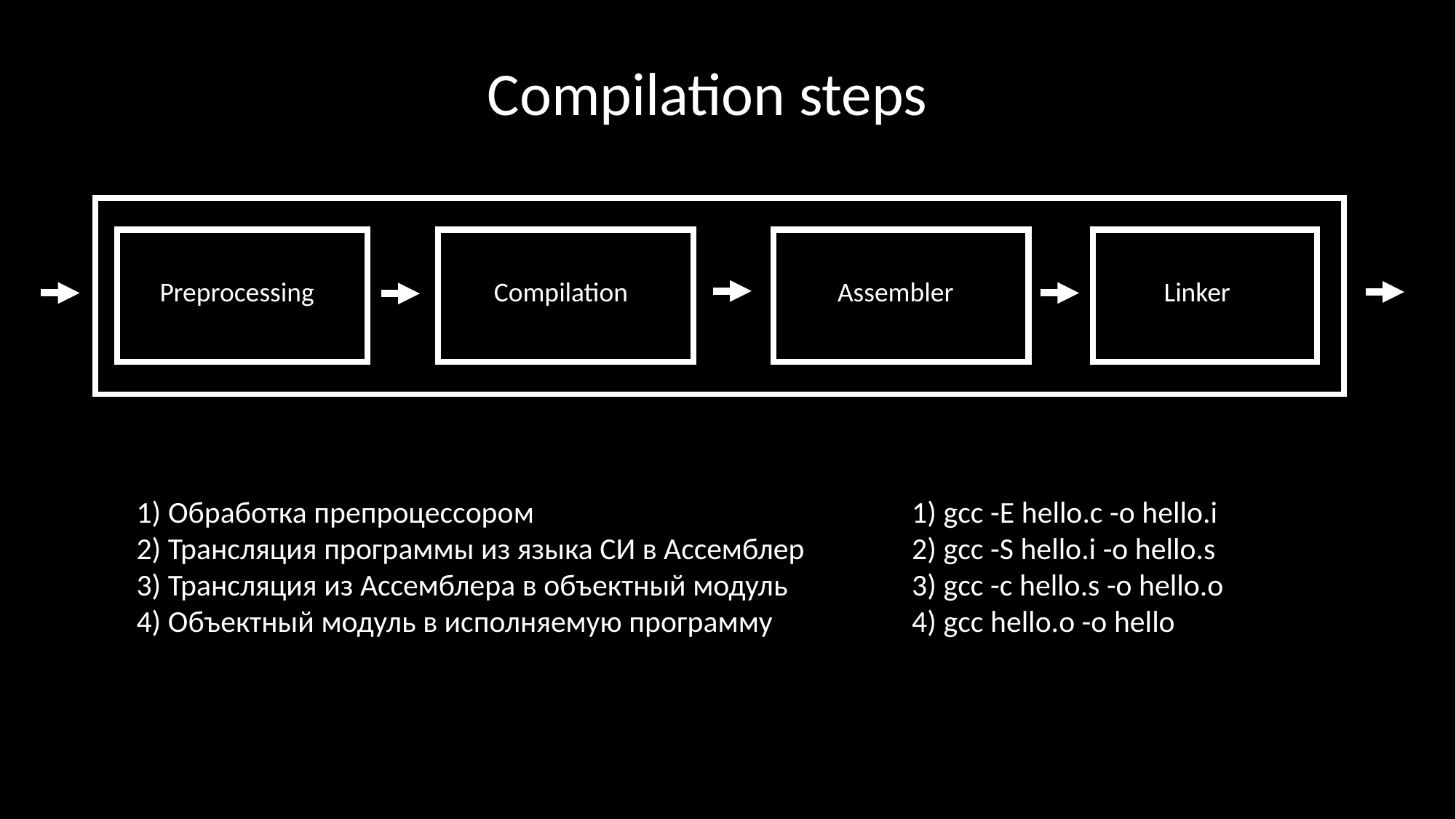

Compilation steps

Preprocessing
Compilation
Assembler
Linker
1) gcc -E hello.c -o hello.i
2) gcc -S hello.i -o hello.s
3) gcc -c hello.s -o hello.o
4) gcc hello.o -o hello
1) Обработка препроцессором
2) Трансляция программы из языка СИ в Ассемблер
3) Трансляция из Ассемблера в объектный модуль
4) Объектный модуль в исполняемую программу